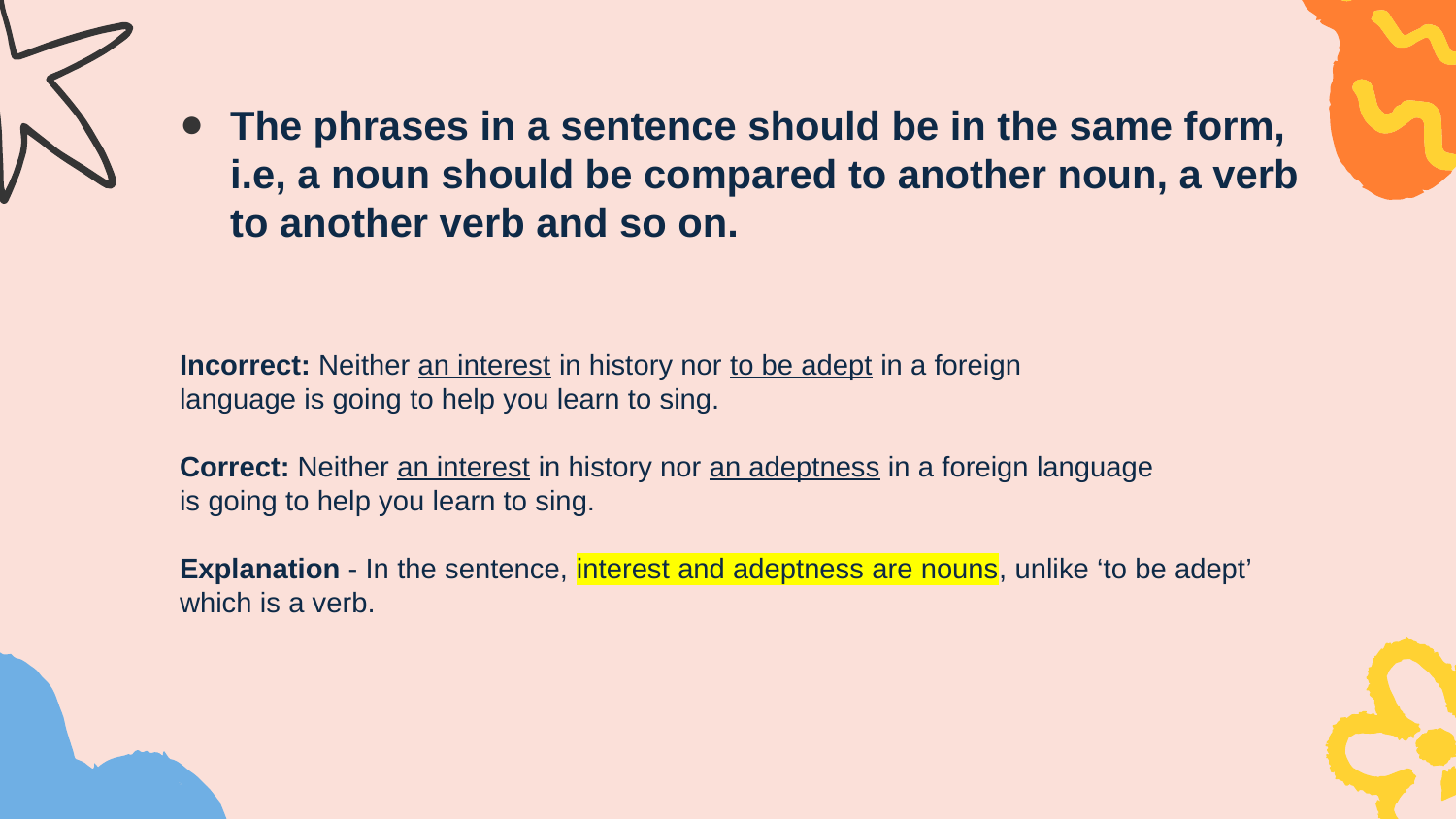

The phrases in a sentence should be in the same form, i.e, a noun should be compared to another noun, a verb to another verb and so on.

Incorrect: Neither an interest in history nor to be adept in a foreign
language is going to help you learn to sing.

Correct: Neither an interest in history nor an adeptness in a foreign language
is going to help you learn to sing.

Explanation - In the sentence, interest and adeptness are nouns, unlike ‘to be adept’ which is a verb.